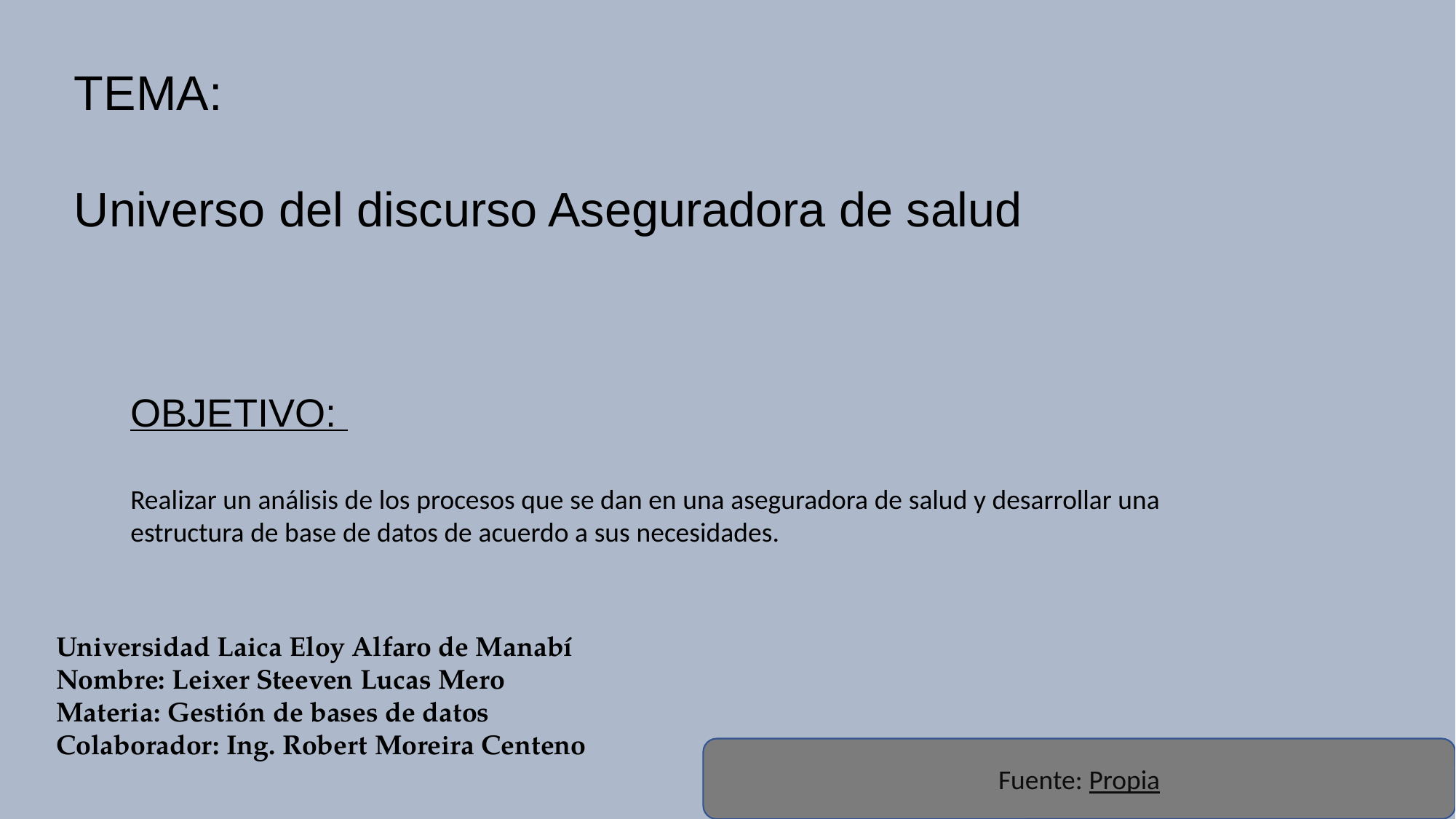

TEMA:

Universo del discurso Aseguradora de salud
OBJETIVO:

Realizar un análisis de los procesos que se dan en una aseguradora de salud y desarrollar una estructura de base de datos de acuerdo a sus necesidades.
Universidad Laica Eloy Alfaro de Manabí
Nombre: Leixer Steeven Lucas Mero
Materia: Gestión de bases de datos
Colaborador: Ing. Robert Moreira Centeno
Fuente: Propia